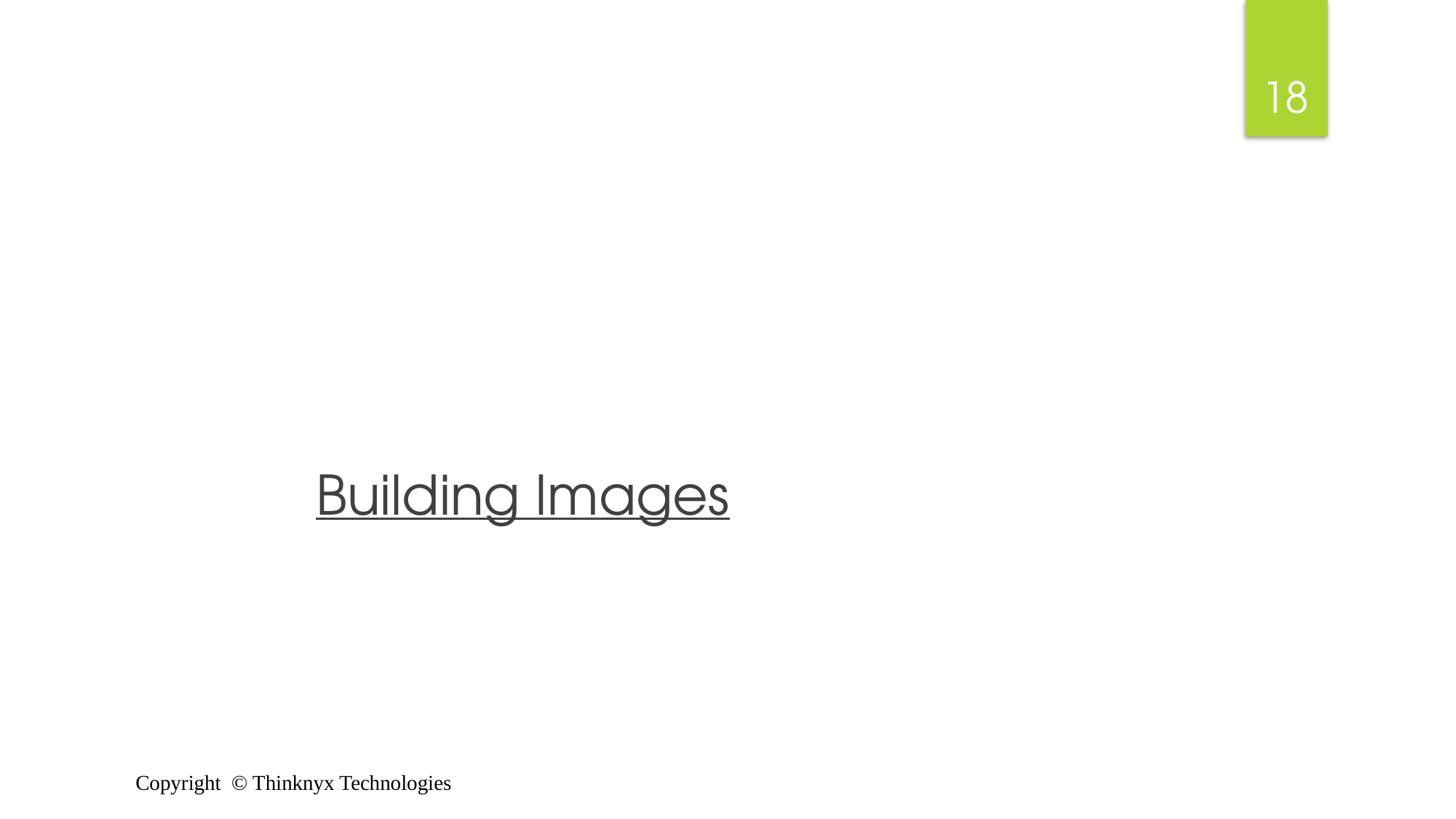

18

Building Images
Copyright  © Thinknyx Technologies